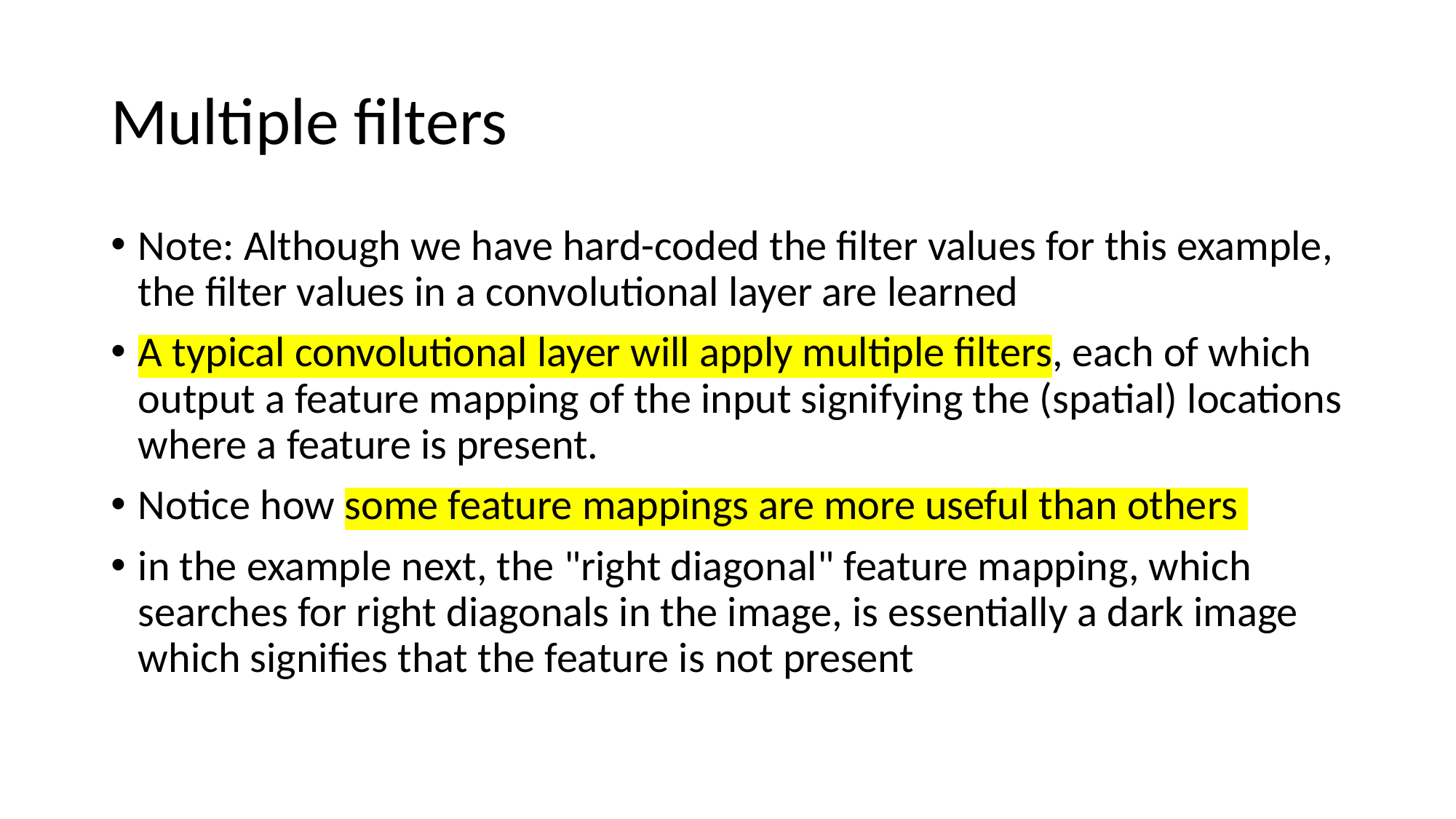

# Multiple filters
Note: Although we have hard-coded the filter values for this example, the filter values in a convolutional layer are learned
A typical convolutional layer will apply multiple filters, each of which output a feature mapping of the input signifying the (spatial) locations where a feature is present.
Notice how some feature mappings are more useful than others
in the example next, the "right diagonal" feature mapping, which searches for right diagonals in the image, is essentially a dark image which signifies that the feature is not present